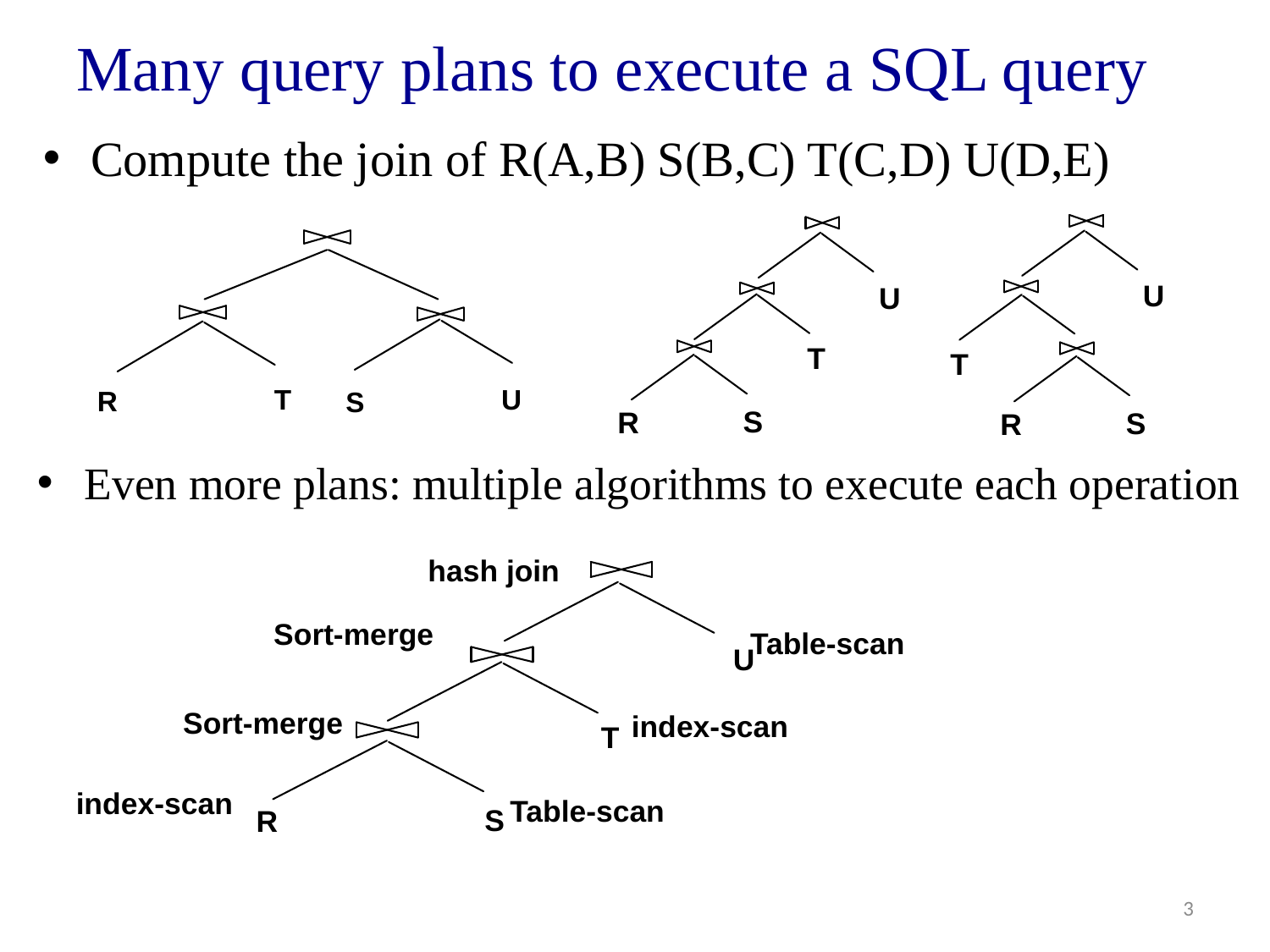

# Many query plans to execute a SQL query

Compute the join of R(A,B) S(B,C) T(C,D) U(D,E)

U
U

T
T

S
R
S
R

U
T
R

S
Even more plans: multiple algorithms to execute each operation

hash join

U

T

S
R
Sort-merge
Table-scan
Sort-merge
index-scan
index-scan
Table-scan
3